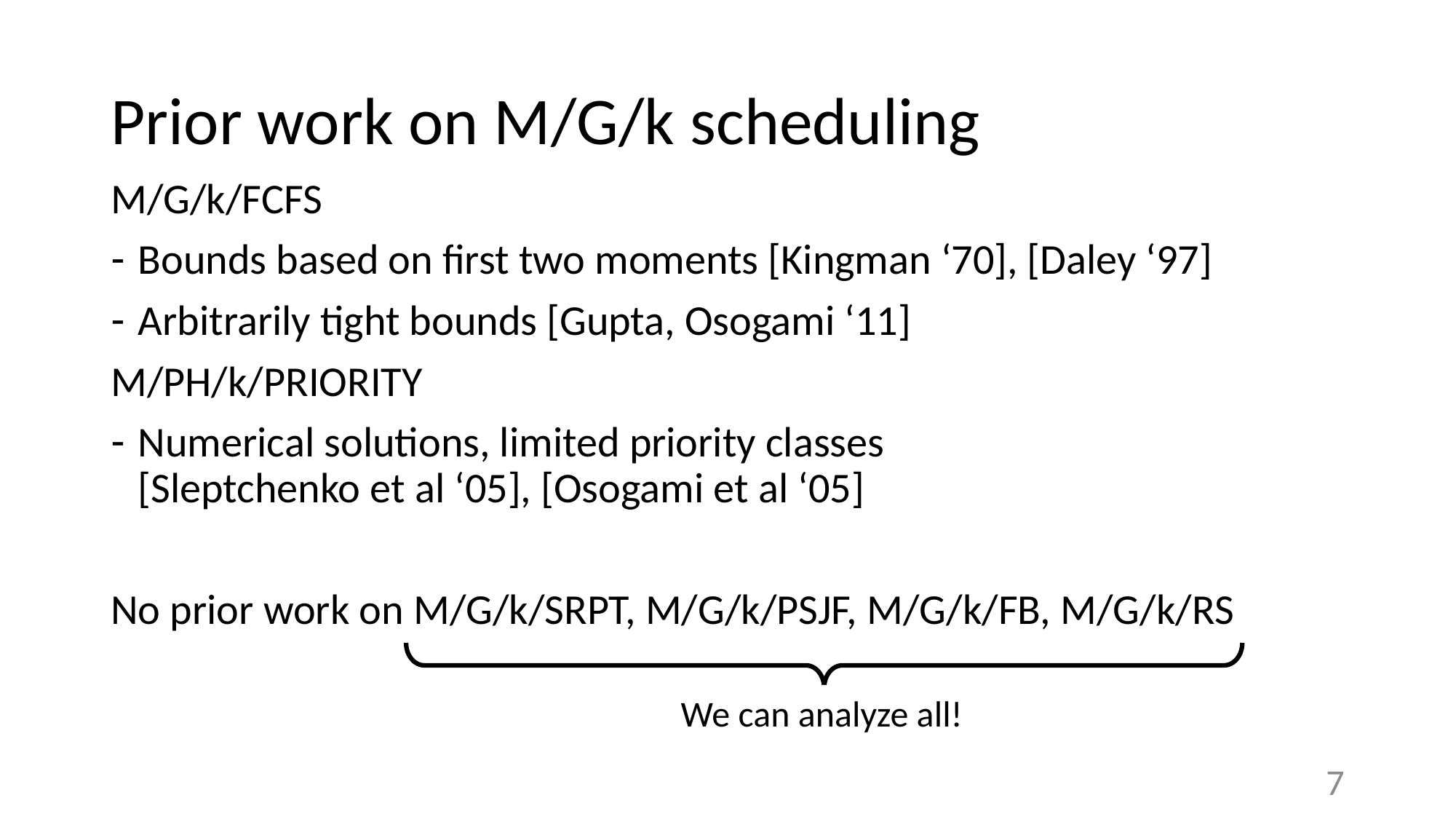

# Prior work on M/G/k scheduling
M/G/k/FCFS
Bounds based on first two moments [Kingman ‘70], [Daley ‘97]
Arbitrarily tight bounds [Gupta, Osogami ‘11]
M/PH/k/PRIORITY
Numerical solutions, limited priority classes                         [Sleptchenko et al ‘05], [Osogami et al ‘05]

No prior work on M/G/k/SRPT, M/G/k/PSJF, M/G/k/FB, M/G/k/RS

We can analyze all!
7